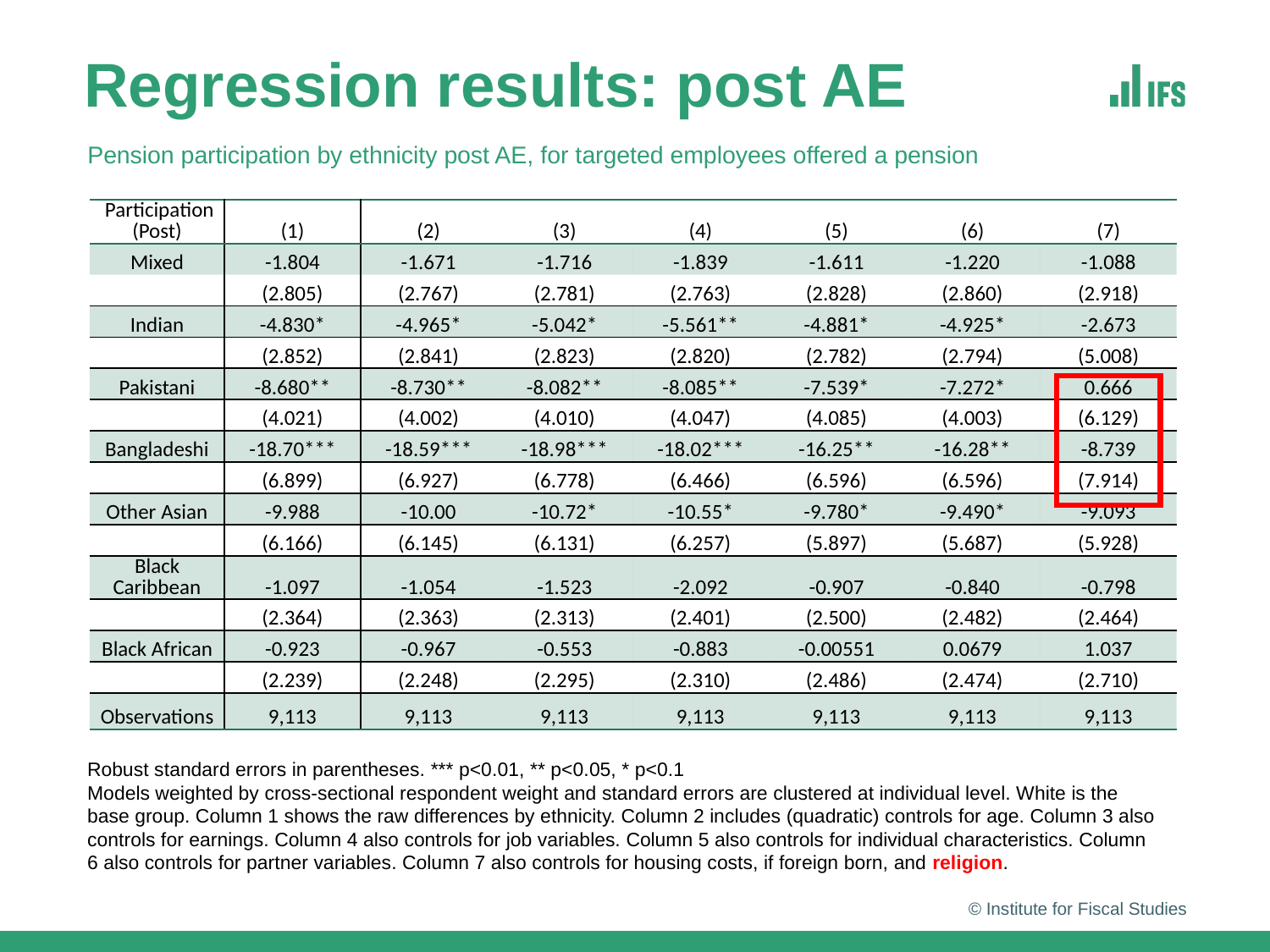

# Regression results: post AE
Pension participation by ethnicity post AE, for targeted employees offered a pension
| Participation (Post) | (1) | (2) | (3) | (4) | (5) | (6) | (7) |
| --- | --- | --- | --- | --- | --- | --- | --- |
| Mixed | -1.804 | -1.671 | -1.716 | -1.839 | -1.611 | -1.220 | -1.088 |
|  | (2.805) | (2.767) | (2.781) | (2.763) | (2.828) | (2.860) | (2.918) |
| Indian | -4.830\* | -4.965\* | -5.042\* | -5.561\*\* | -4.881\* | -4.925\* | -2.673 |
|  | (2.852) | (2.841) | (2.823) | (2.820) | (2.782) | (2.794) | (5.008) |
| Pakistani | -8.680\*\* | -8.730\*\* | -8.082\*\* | -8.085\*\* | -7.539\* | -7.272\* | 0.666 |
|  | (4.021) | (4.002) | (4.010) | (4.047) | (4.085) | (4.003) | (6.129) |
| Bangladeshi | -18.70\*\*\* | -18.59\*\*\* | -18.98\*\*\* | -18.02\*\*\* | -16.25\*\* | -16.28\*\* | -8.739 |
|  | (6.899) | (6.927) | (6.778) | (6.466) | (6.596) | (6.596) | (7.914) |
| Other Asian | -9.988 | -10.00 | -10.72\* | -10.55\* | -9.780\* | -9.490\* | -9.093 |
|  | (6.166) | (6.145) | (6.131) | (6.257) | (5.897) | (5.687) | (5.928) |
| Black Caribbean | -1.097 | -1.054 | -1.523 | -2.092 | -0.907 | -0.840 | -0.798 |
|  | (2.364) | (2.363) | (2.313) | (2.401) | (2.500) | (2.482) | (2.464) |
| Black African | -0.923 | -0.967 | -0.553 | -0.883 | -0.00551 | 0.0679 | 1.037 |
|  | (2.239) | (2.248) | (2.295) | (2.310) | (2.486) | (2.474) | (2.710) |
| Observations | 9,113 | 9,113 | 9,113 | 9,113 | 9,113 | 9,113 | 9,113 |

Robust standard errors in parentheses. *** p<0.01, ** p<0.05, * p<0.1
Models weighted by cross-sectional respondent weight and standard errors are clustered at individual level. White is the base group. Column 1 shows the raw differences by ethnicity. Column 2 includes (quadratic) controls for age. Column 3 also controls for earnings. Column 4 also controls for job variables. Column 5 also controls for individual characteristics. Column 6 also controls for partner variables. Column 7 also controls for housing costs, if foreign born, and religion.
© Institute for Fiscal Studies